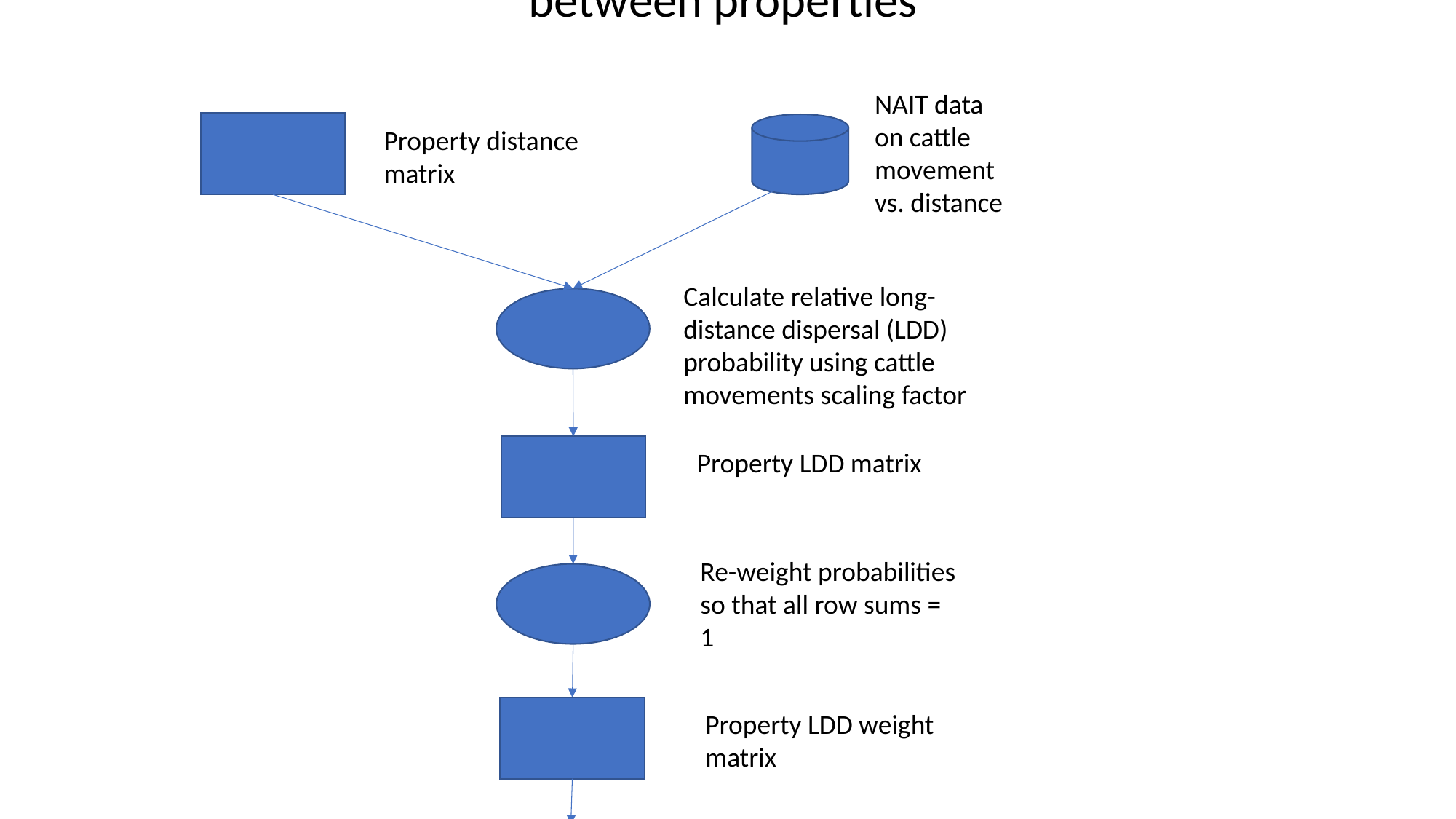

Long-distance dispersal probability between properties
NAIT data on cattle movement vs. distance

Property distance matrix
Calculate relative long-distance dispersal (LDD) probability using cattle movements scaling factor

Property LDD matrix
Re-weight probabilities so that all row sums = 1

Property LDD weight matrix

Multiply LDD weight matrix by annual per-farm LDD rate

Property LDD rate matrix